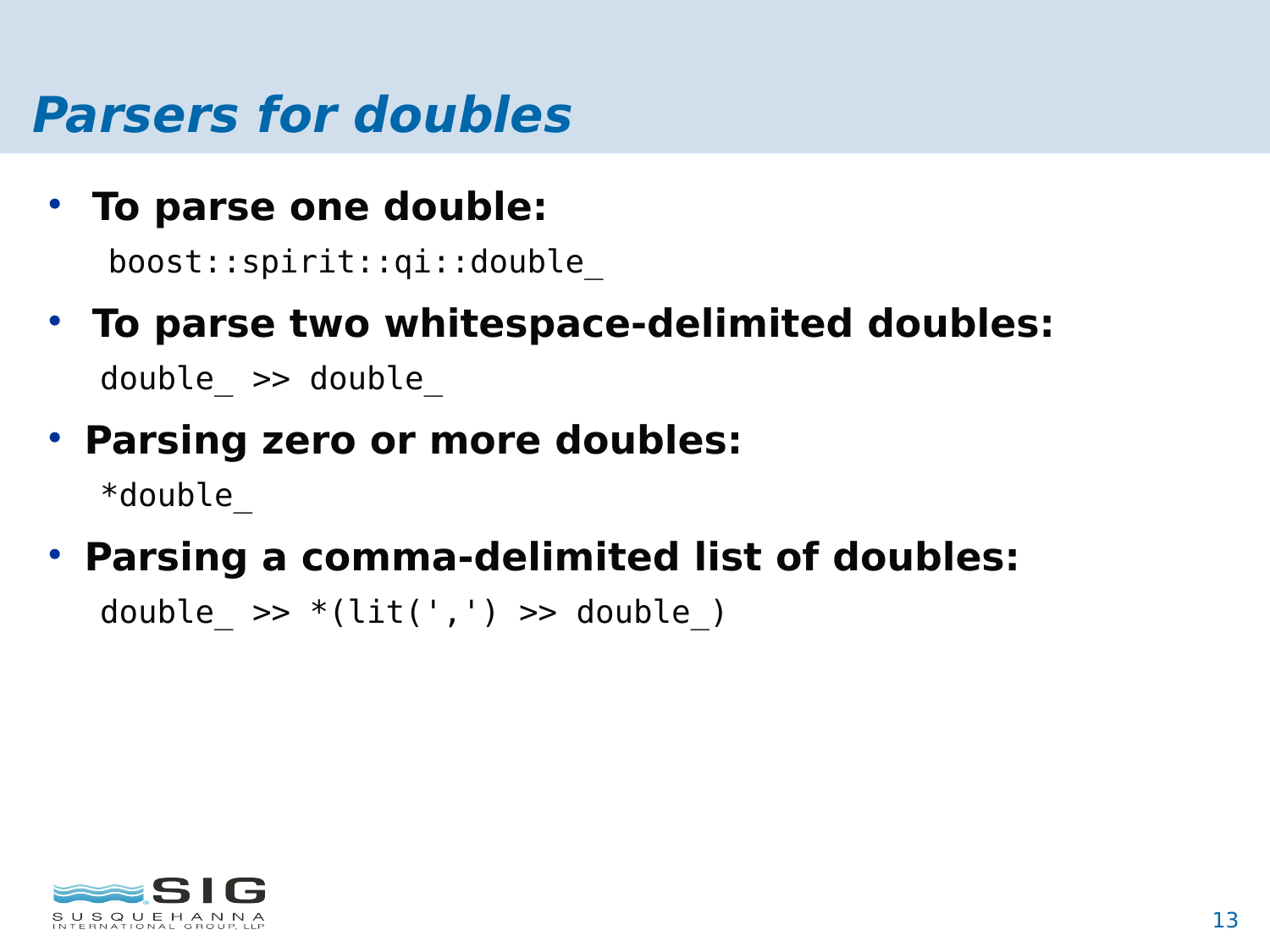

# Parsers for doubles
To parse one double:
boost::spirit::qi::double_
To parse two whitespace-delimited doubles:
double_ >> double_
Parsing zero or more doubles:
*double_
Parsing a comma-delimited list of doubles:
double_ >> *(lit(',') >> double_)
13